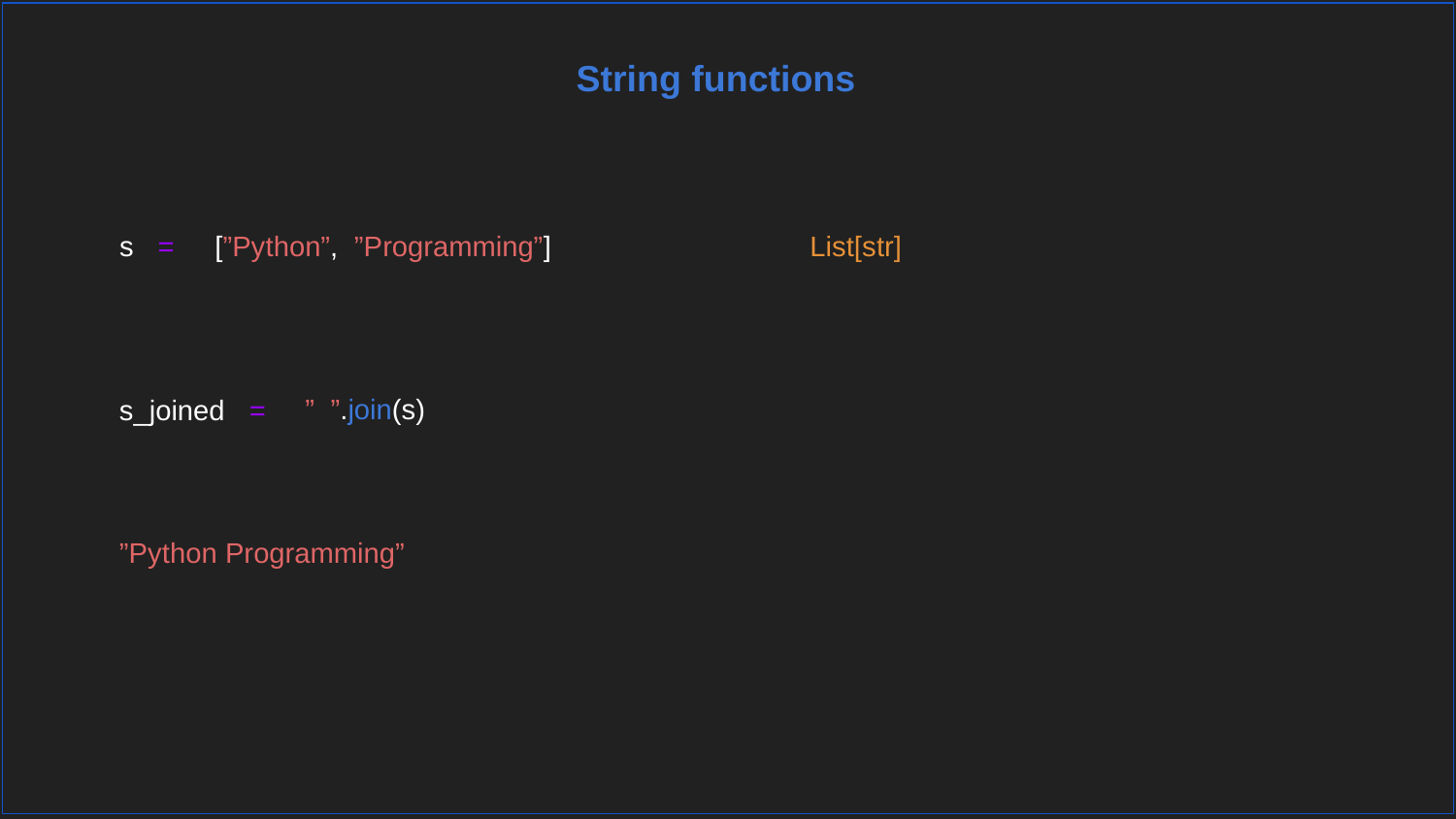

String functions
s   =
[”Python”,  ”Programming”]
List[str]
”  ”.join(s)
s_joined   =
”Python Programming”